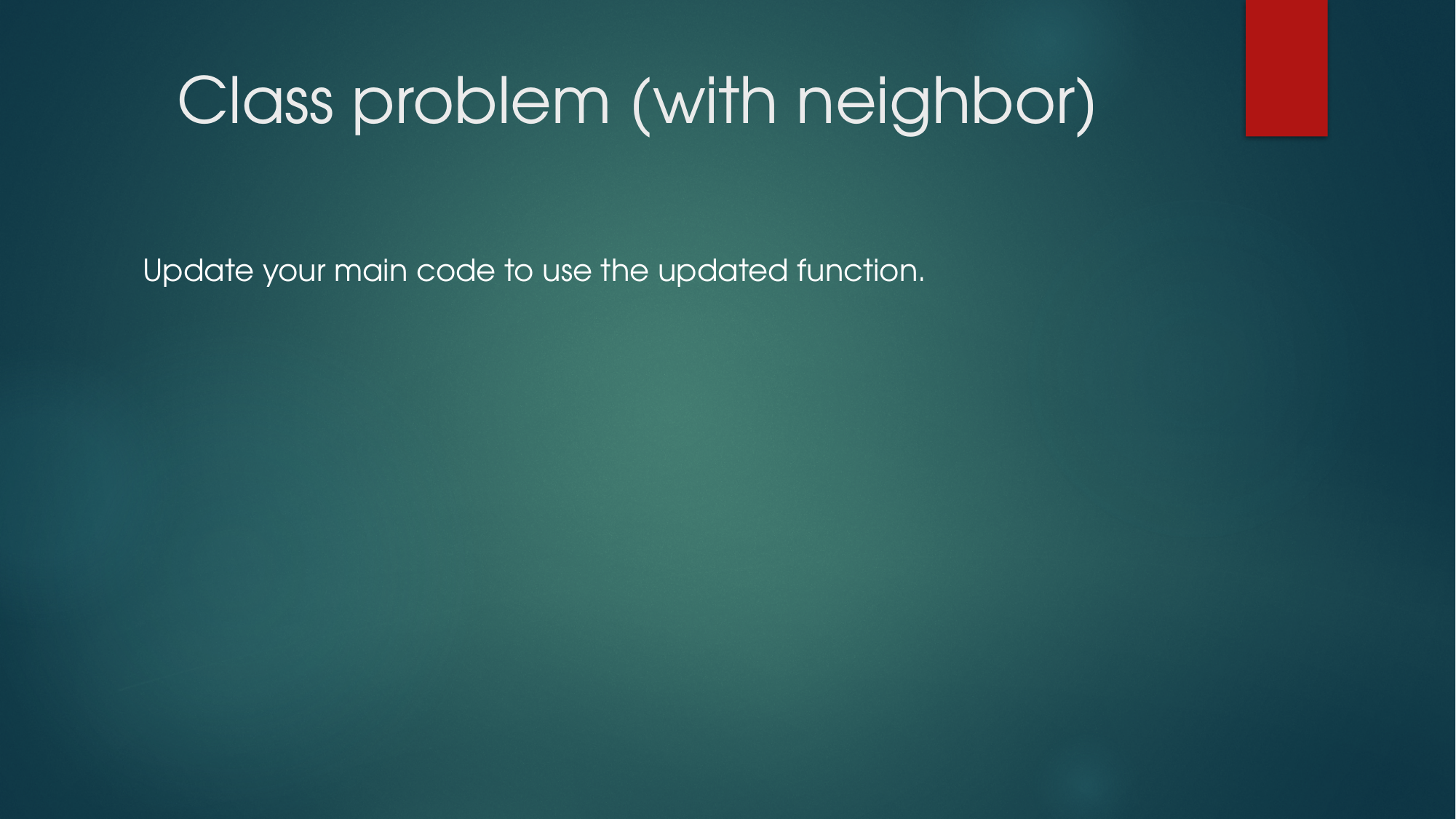

# Class problem (with neighbor)
Update your main code to use the updated function.